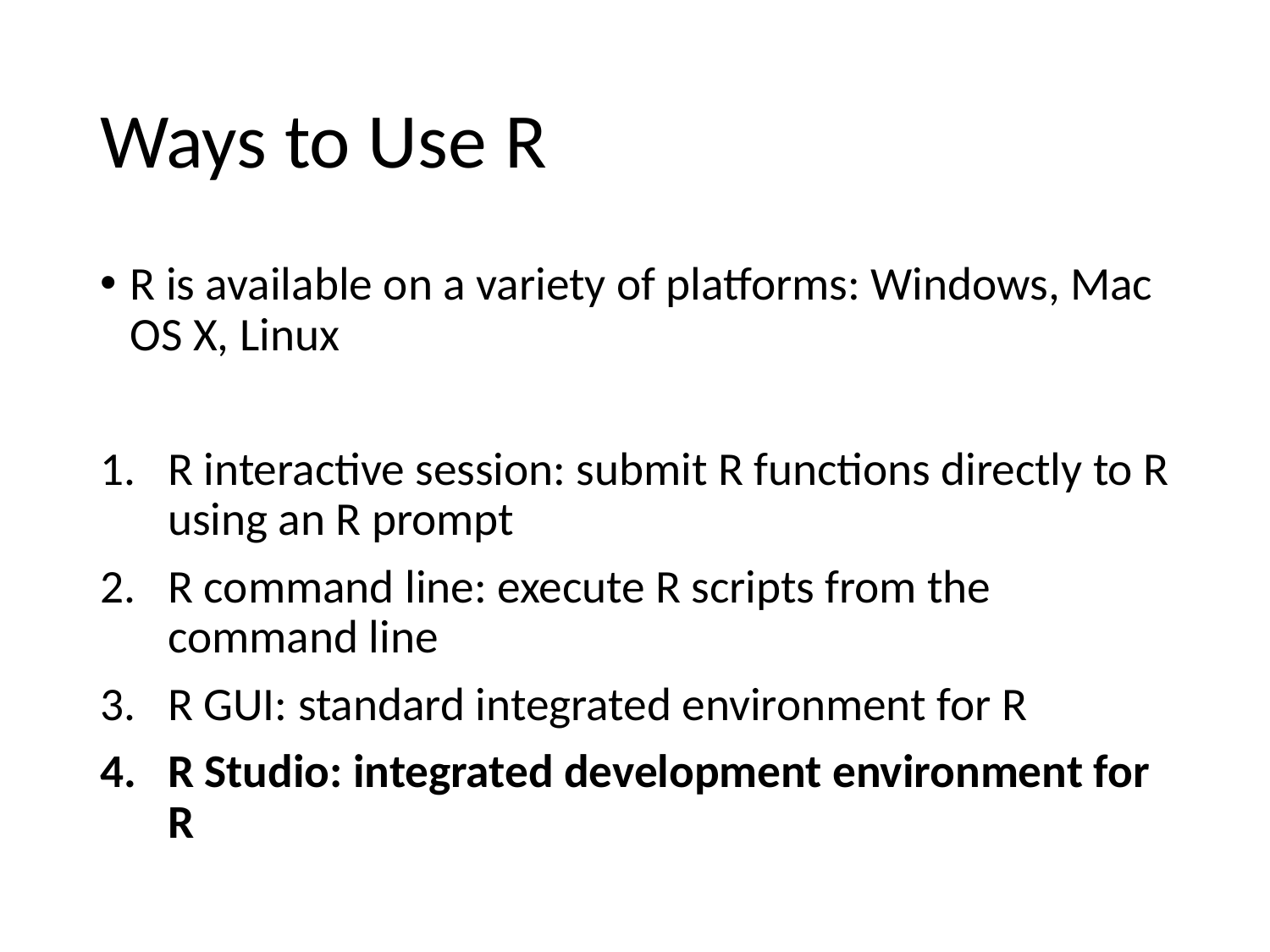

# Ways to Use R
R is available on a variety of platforms: Windows, Mac OS X, Linux

R interactive session: submit R functions directly to R using an R prompt
R command line: execute R scripts from the command line
R GUI: standard integrated environment for R
R Studio: integrated development environment for R